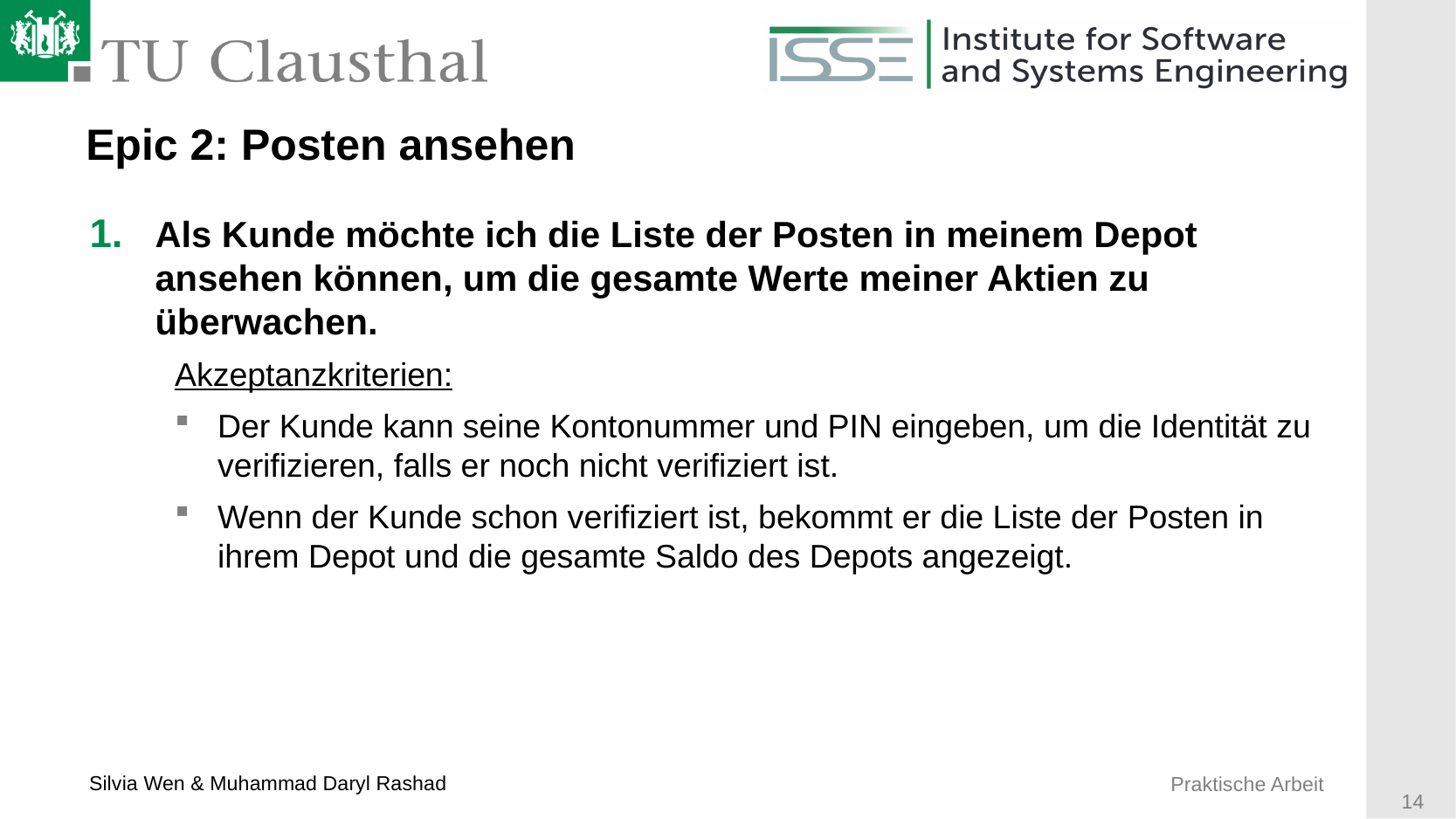

# Epic 2: Posten ansehen
Als Kunde möchte ich die Liste der Posten in meinem Depot ansehen können, um die gesamte Werte meiner Aktien zu überwachen.
Akzeptanzkriterien:
Der Kunde kann seine Kontonummer und PIN eingeben, um die Identität zu verifizieren, falls er noch nicht verifiziert ist.
Wenn der Kunde schon verifiziert ist, bekommt er die Liste der Posten in ihrem Depot und die gesamte Saldo des Depots angezeigt.